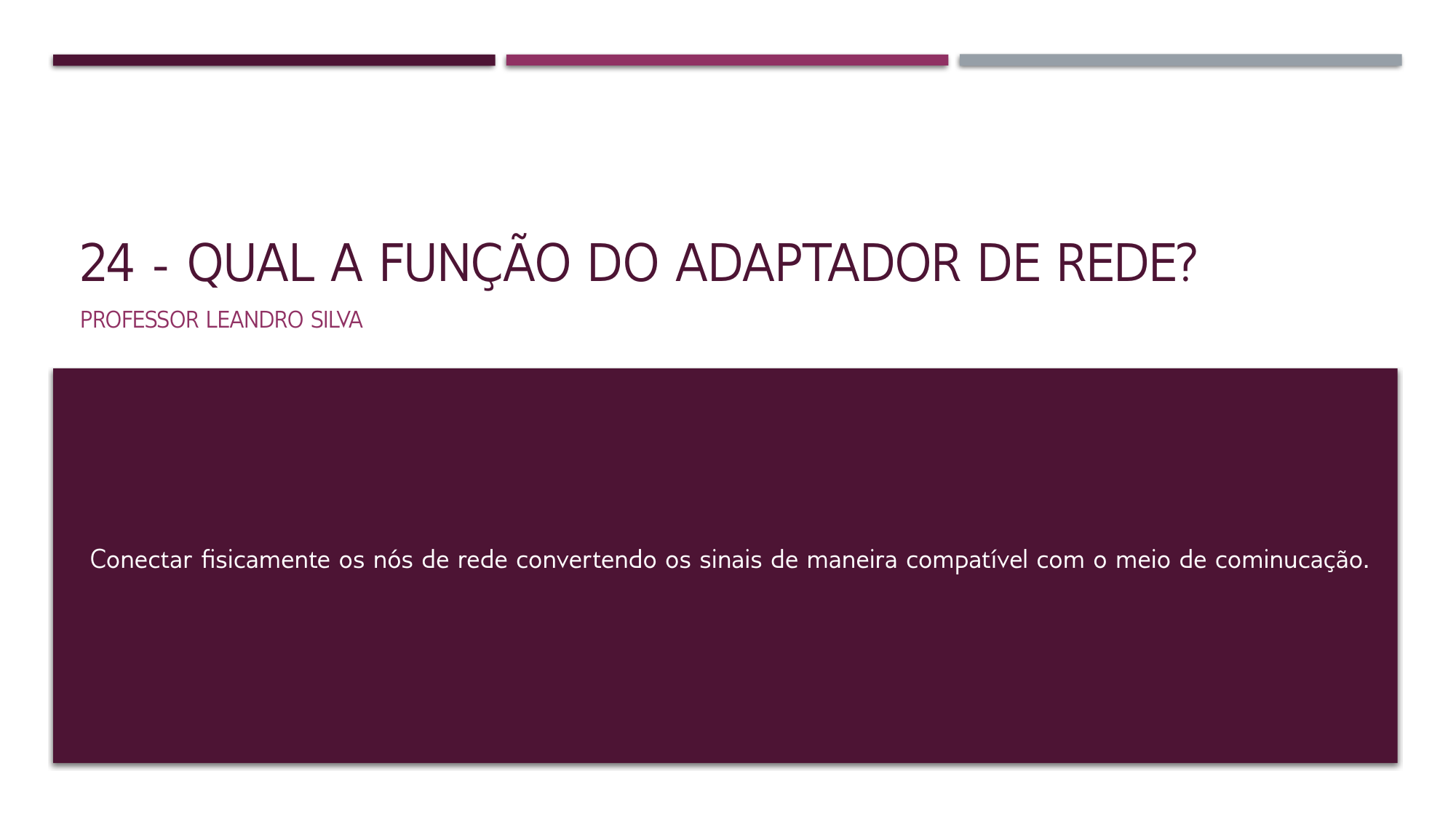

# 24 - Qual a função do adaptador de rede?
Professor Leandro Silva
Conectar fisicamente os nós de rede convertendo os sinais de maneira compatível com o meio de cominucação.